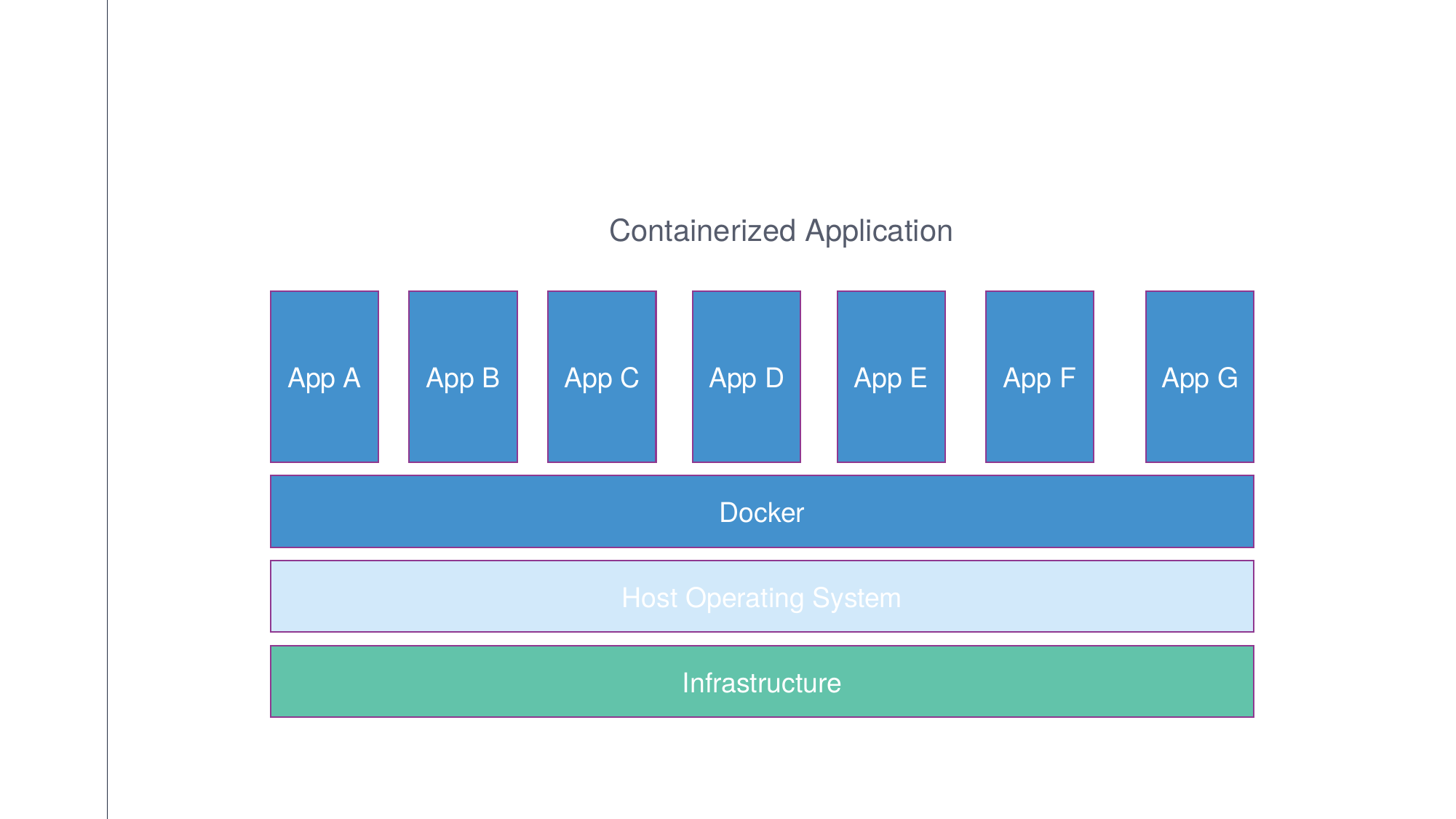

Containerized Application
App D
App E
App F
App G
App C
App B
App A
Docker
Host Operating System
Infrastructure